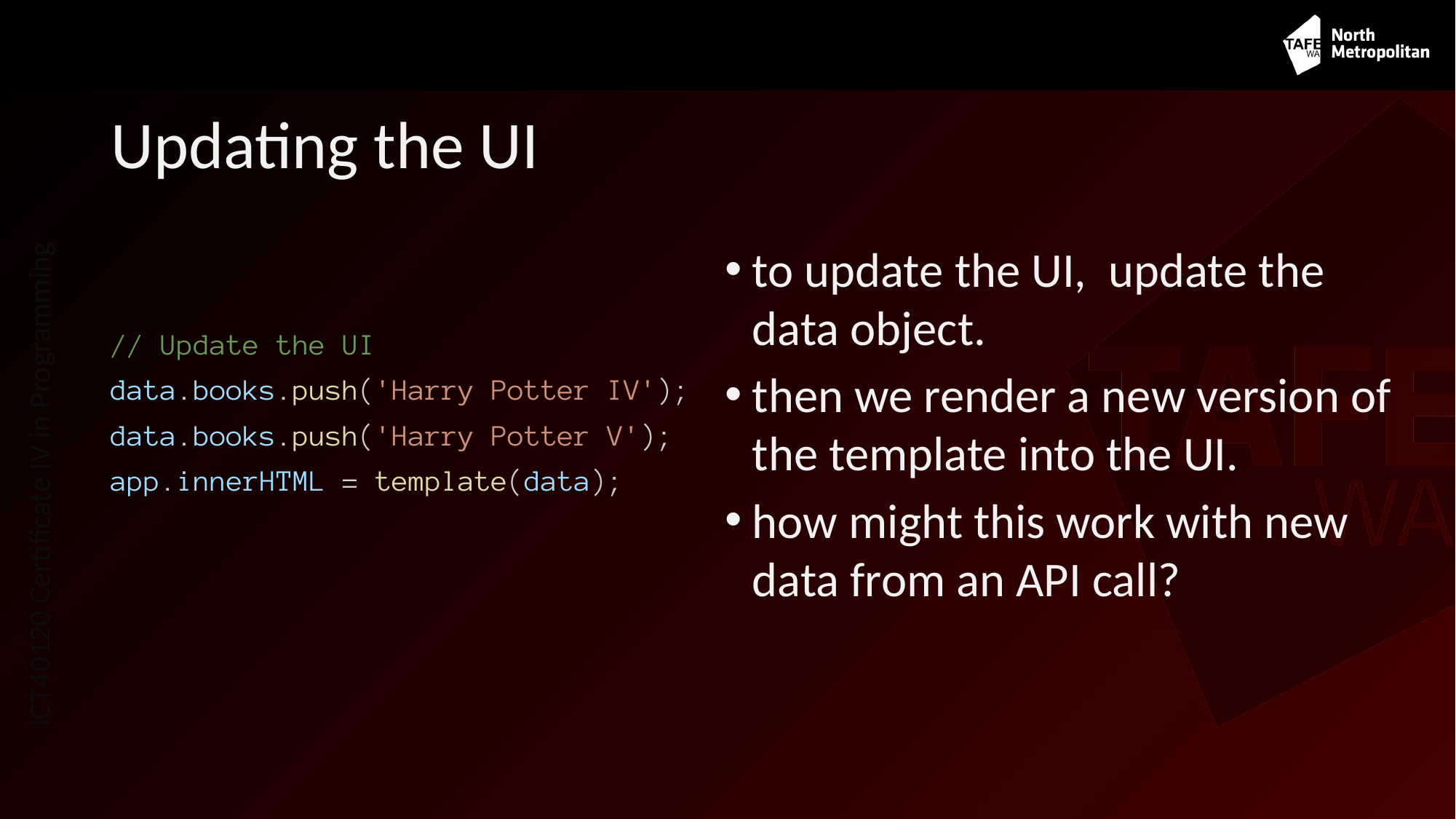

# Updating the UI
to update the UI,  update the data object.
then we render a new version of the template into the UI.
how might this work with new data from an API call?
// Update the UI
data.books.push('Harry Potter IV');
data.books.push('Harry Potter V');
app.innerHTML = template(data);